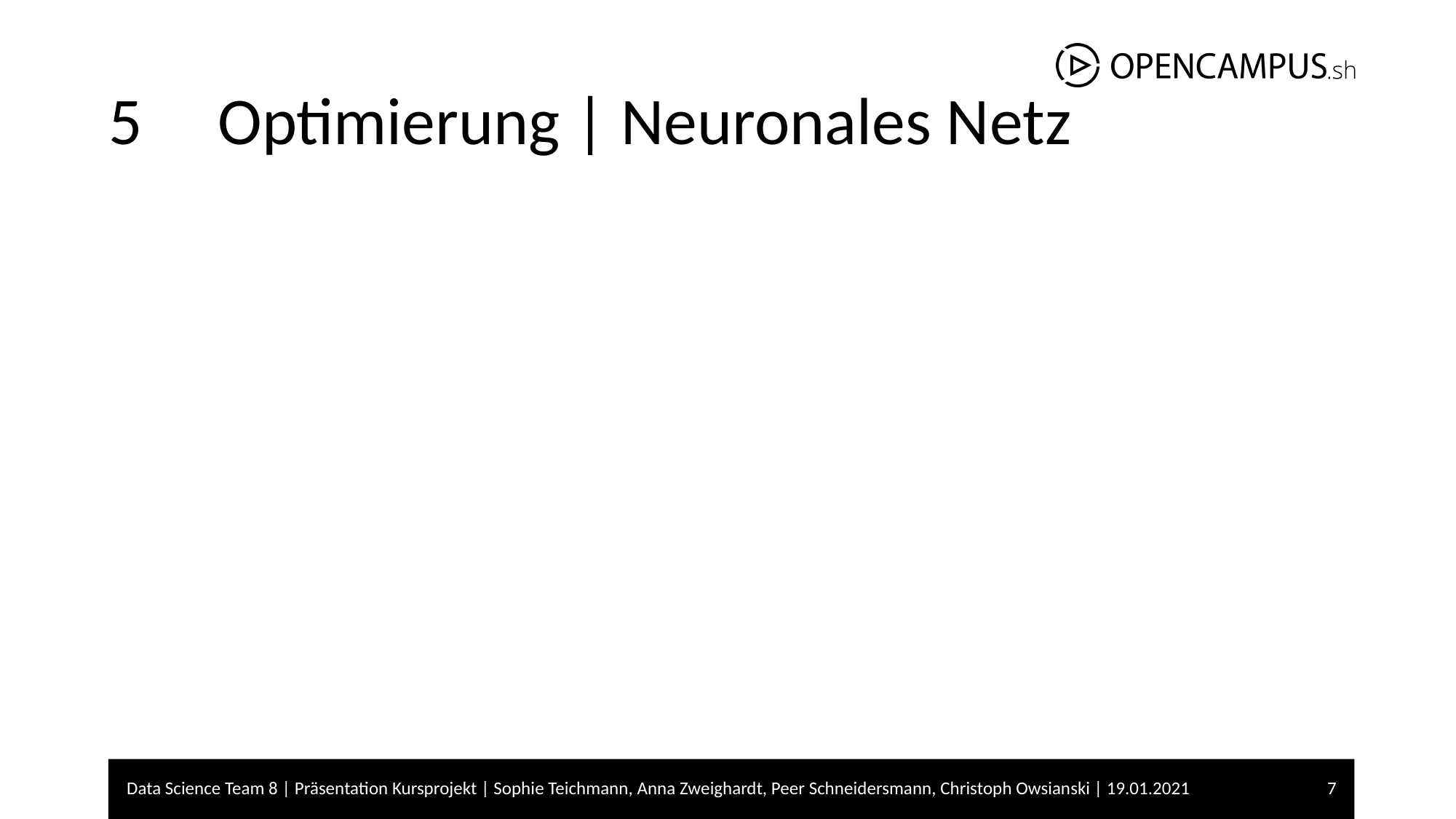

# 5	Optimierung | Neuronales Netz
Data Science Team 8 | Präsentation Kursprojekt | Sophie Teichmann, Anna Zweighardt, Peer Schneidersmann, Christoph Owsianski | 19.01.2021
7